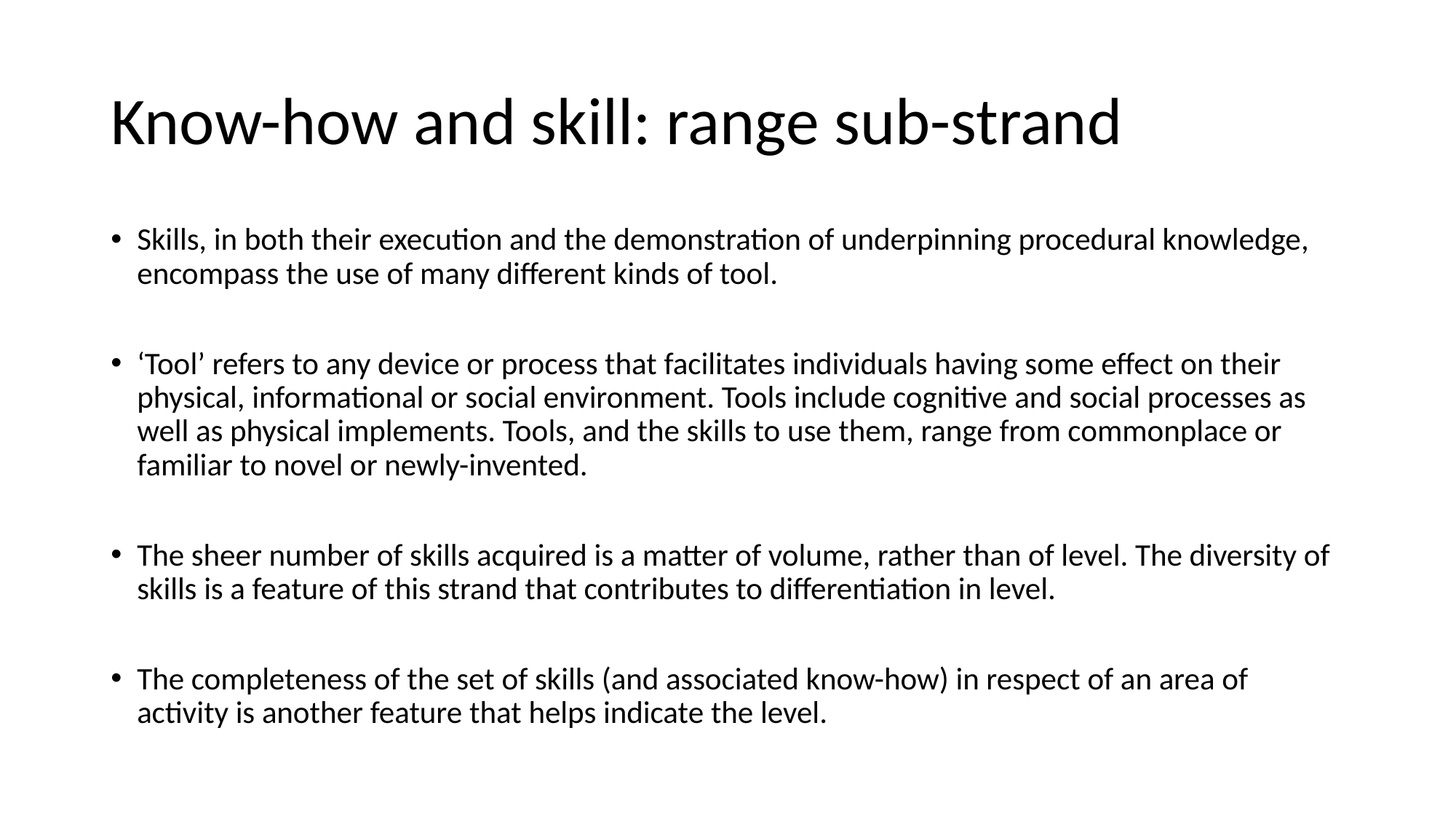

# Know-how and skill: range sub-strand
Skills, in both their execution and the demonstration of underpinning procedural knowledge, encompass the use of many different kinds of tool.

‘Tool’ refers to any device or process that facilitates individuals having some effect on their physical, informational or social environment. Tools include cognitive and social processes as well as physical implements. Tools, and the skills to use them, range from commonplace or familiar to novel or newly-invented.

The sheer number of skills acquired is a matter of volume, rather than of level. The diversity of skills is a feature of this strand that contributes to differentiation in level.

The completeness of the set of skills (and associated know-how) in respect of an area of activity is another feature that helps indicate the level.